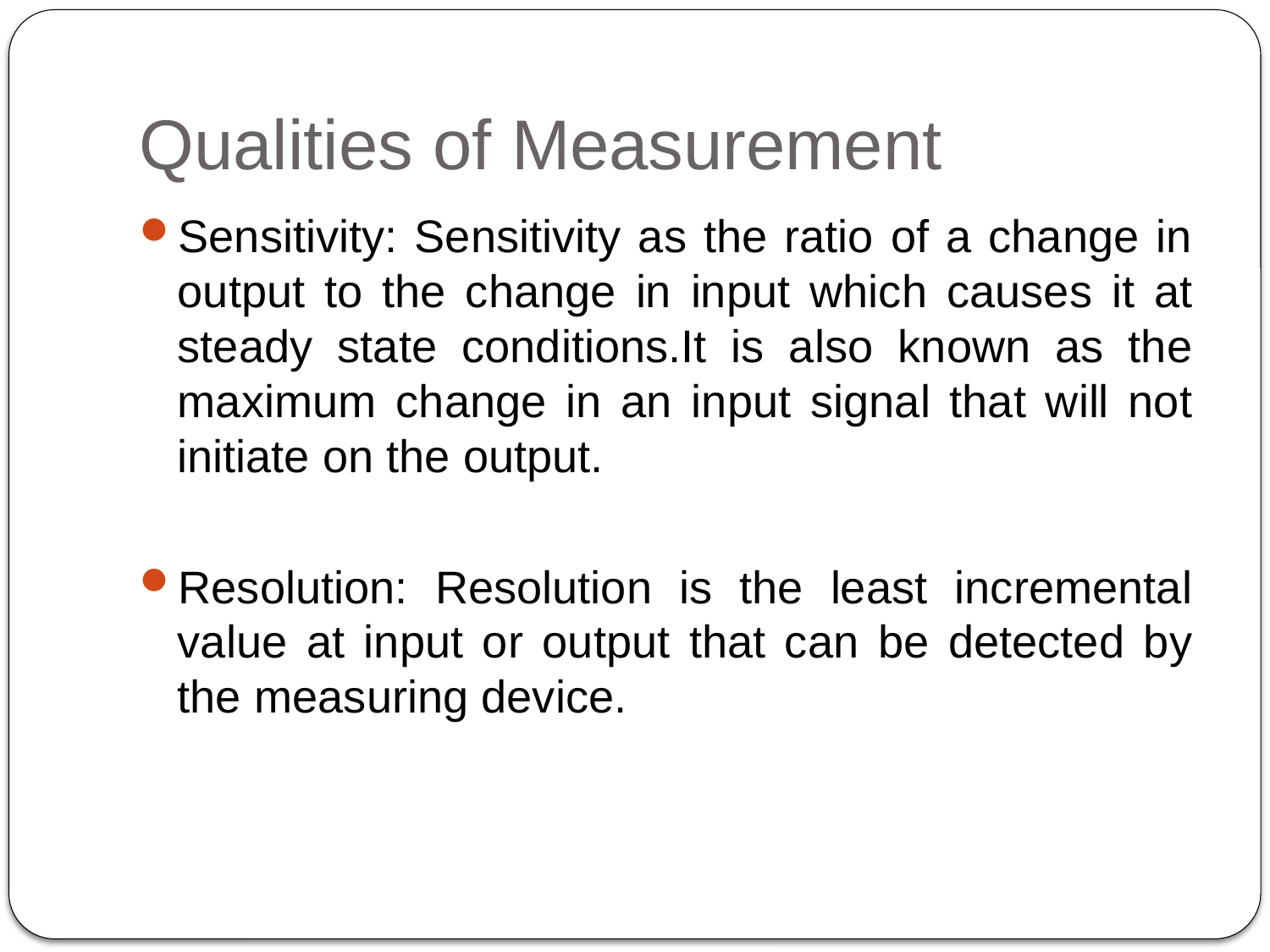

# Qualities of Measurement
Sensitivity: Sensitivity as the ratio of a change in output to the change in input which causes it at steady state conditions.It is also known as the maximum change in an input signal that will not initiate on the output.

Resolution: Resolution is the least incremental value at input or output that can be detected by the measuring device.